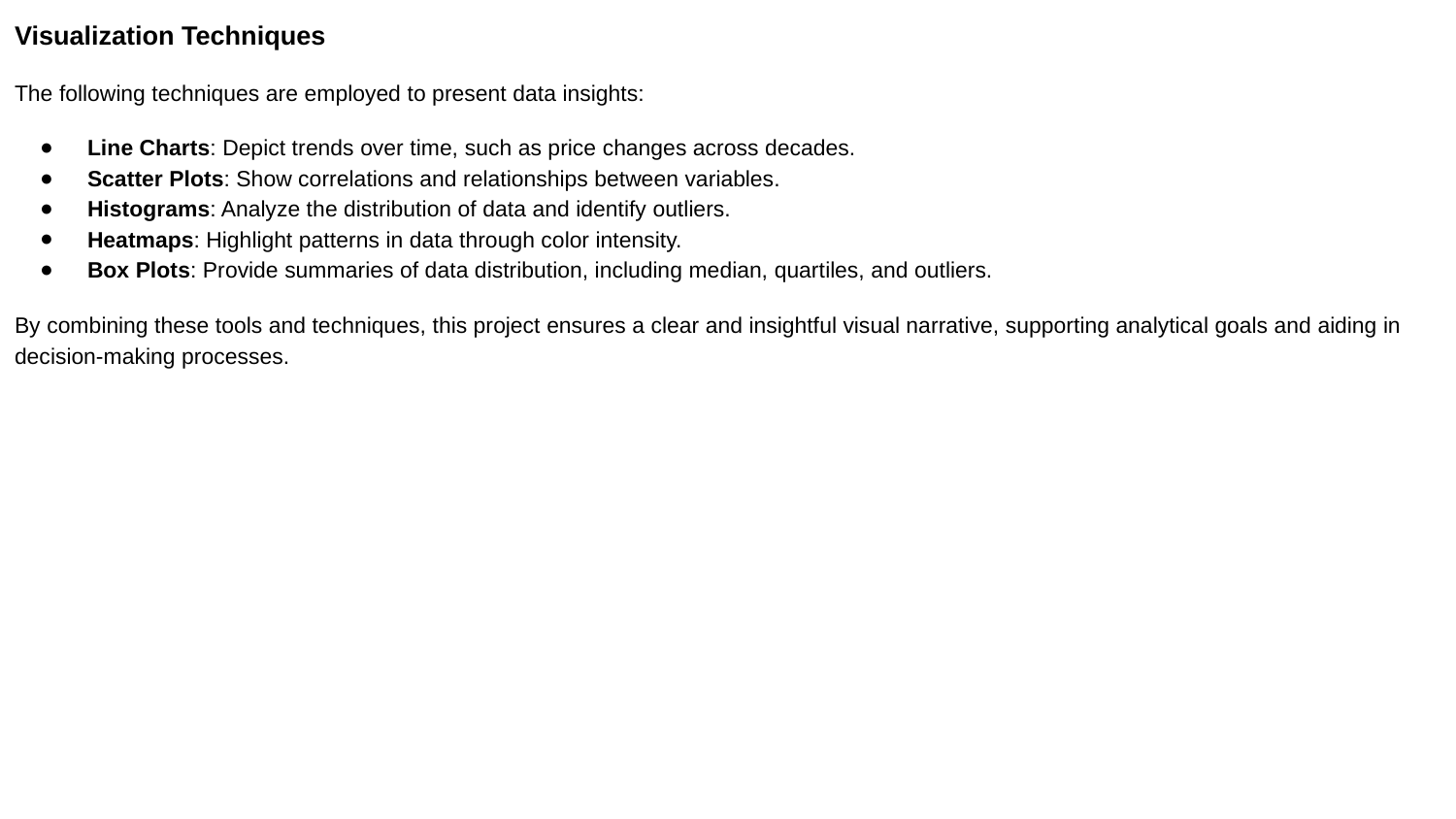

Visualization Techniques
The following techniques are employed to present data insights:
Line Charts: Depict trends over time, such as price changes across decades.
Scatter Plots: Show correlations and relationships between variables.
Histograms: Analyze the distribution of data and identify outliers.
Heatmaps: Highlight patterns in data through color intensity.
Box Plots: Provide summaries of data distribution, including median, quartiles, and outliers.
By combining these tools and techniques, this project ensures a clear and insightful visual narrative, supporting analytical goals and aiding in decision-making processes.